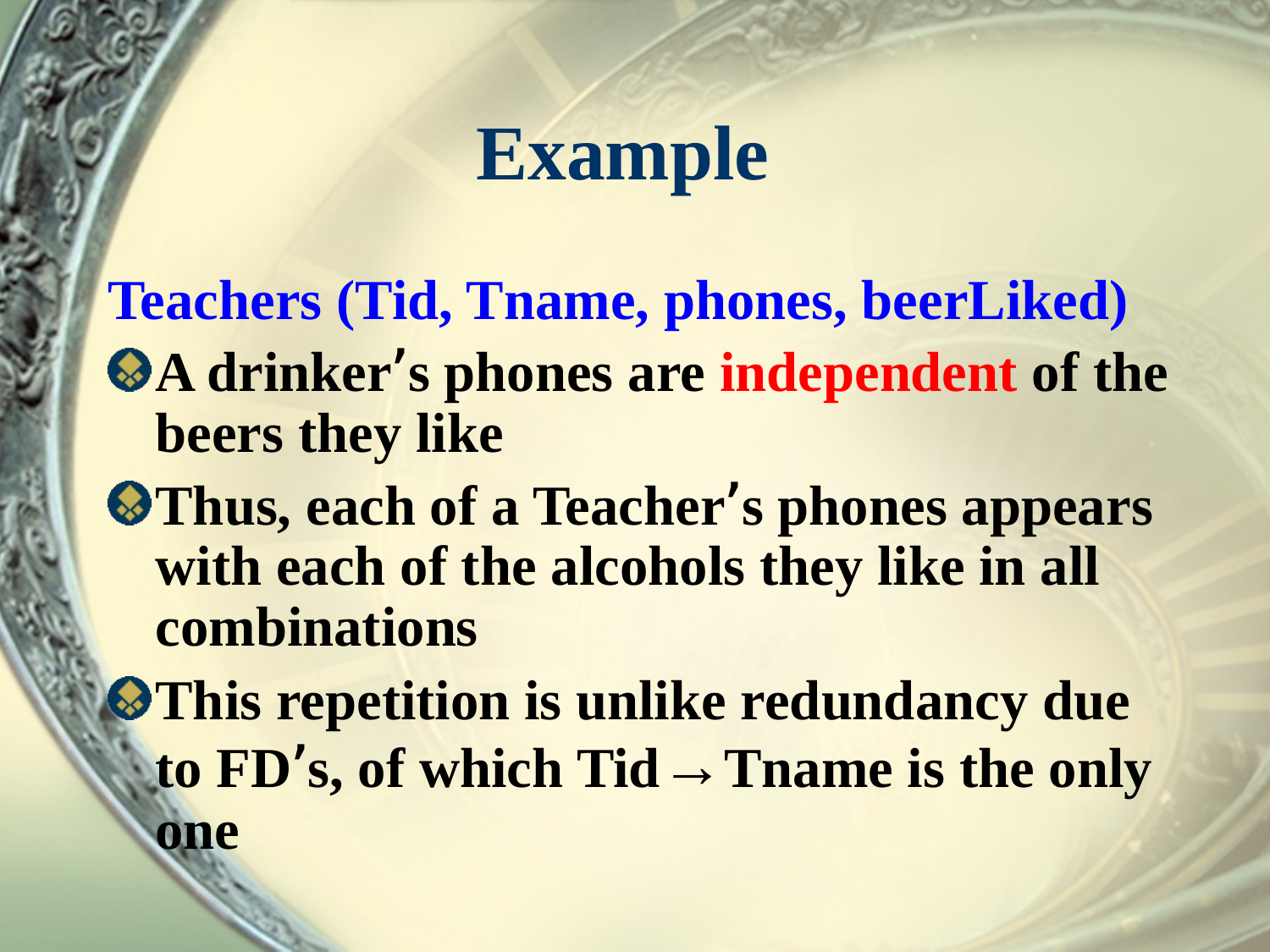

# Example
Teachers (Tid, Tname, phones, beerLiked)
A drinker’s phones are independent of the beers they like
Thus, each of a Teacher’s phones appears with each of the alcohols they like in all combinations
This repetition is unlike redundancy due to FD’s, of which Tid→Tname is the only one